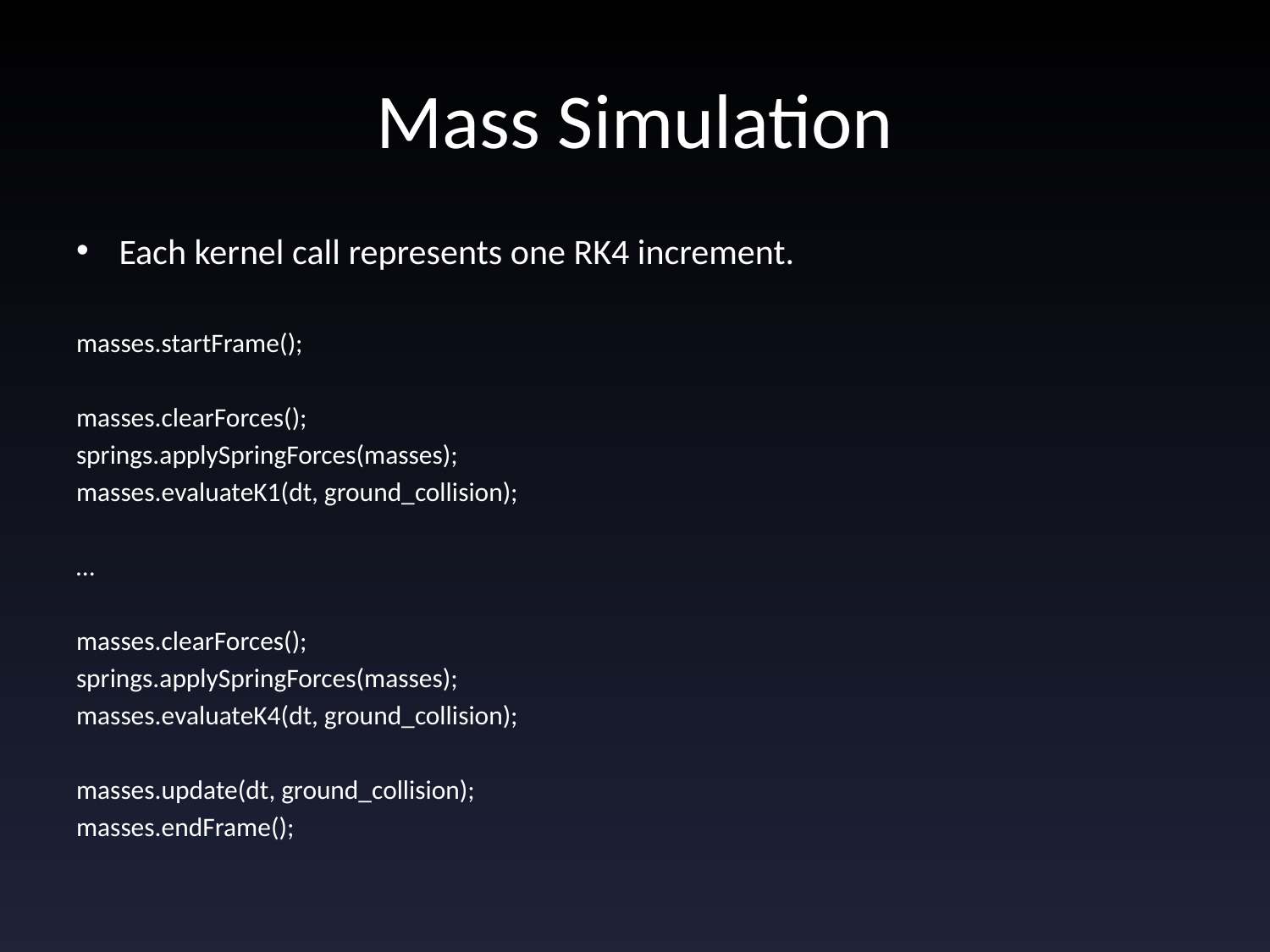

# Mass Simulation
Each kernel call represents one RK4 increment.

masses.startFrame();

masses.clearForces();
springs.applySpringForces(masses);
masses.evaluateK1(dt, ground_collision);

…

masses.clearForces();
springs.applySpringForces(masses);
masses.evaluateK4(dt, ground_collision);

masses.update(dt, ground_collision);
masses.endFrame();